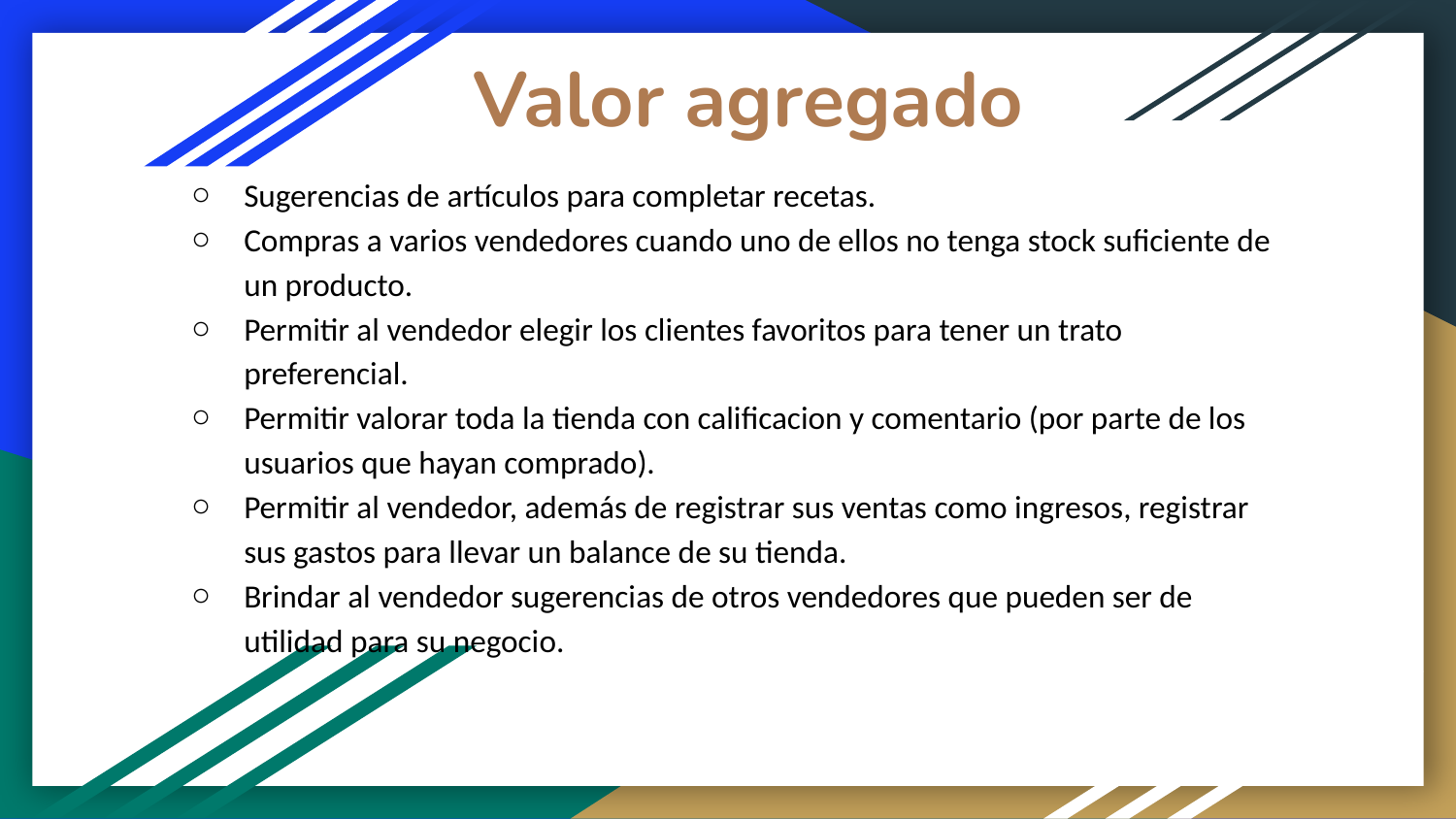

# Valor agregado
Sugerencias de artículos para completar recetas.
Compras a varios vendedores cuando uno de ellos no tenga stock suficiente de un producto.
Permitir al vendedor elegir los clientes favoritos para tener un trato preferencial.
Permitir valorar toda la tienda con calificacion y comentario (por parte de los usuarios que hayan comprado).
Permitir al vendedor, además de registrar sus ventas como ingresos, registrar sus gastos para llevar un balance de su tienda.
Brindar al vendedor sugerencias de otros vendedores que pueden ser de utilidad para su negocio.